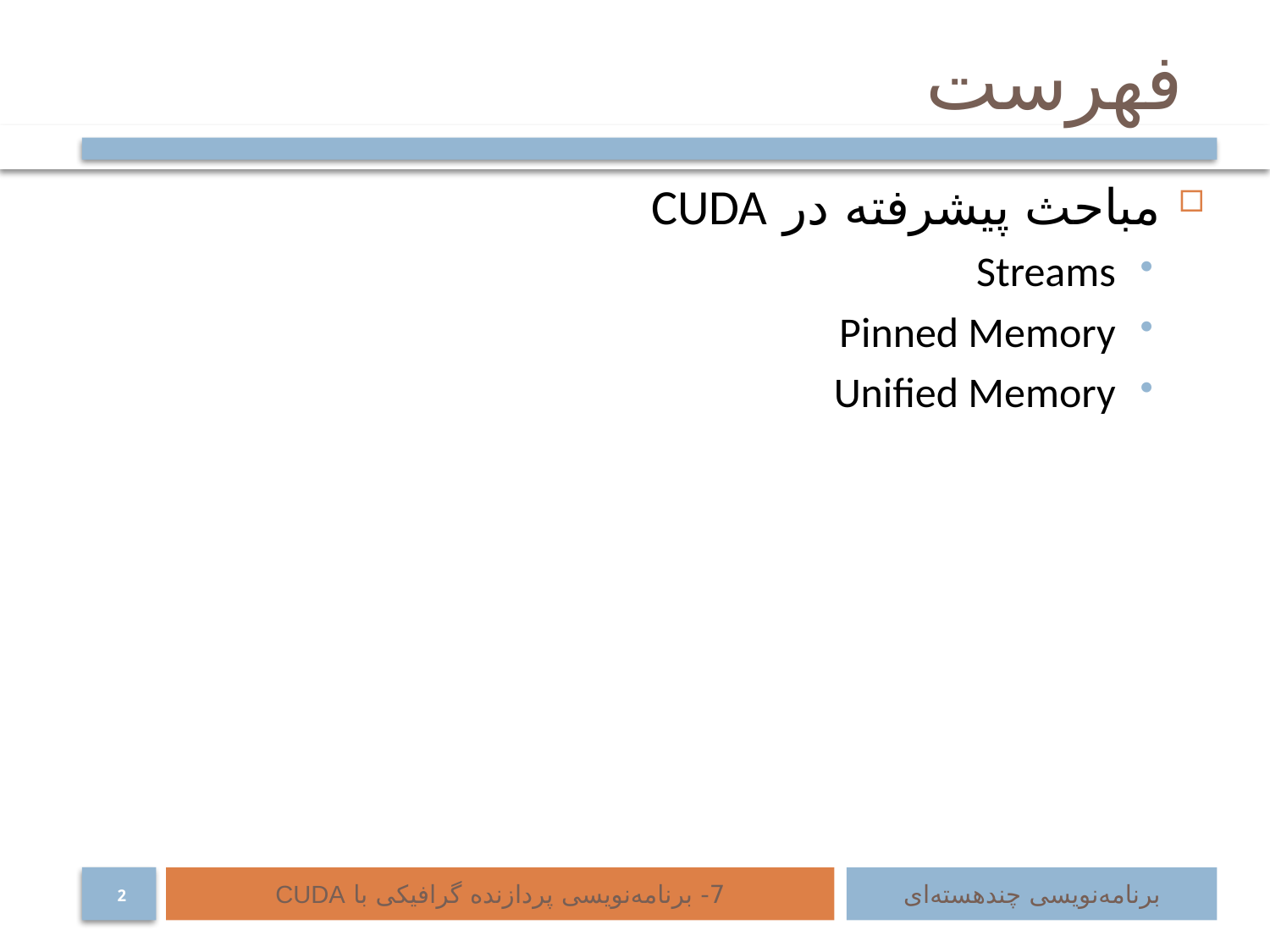

# فهرست
مباحث پیشرفته در CUDA
Streams
Pinned Memory
Unified Memory

7- برنامه‌نویسی پردازنده گرافیکی با CUDA
برنامه‌نویسی چند‌هسته‌ای
2